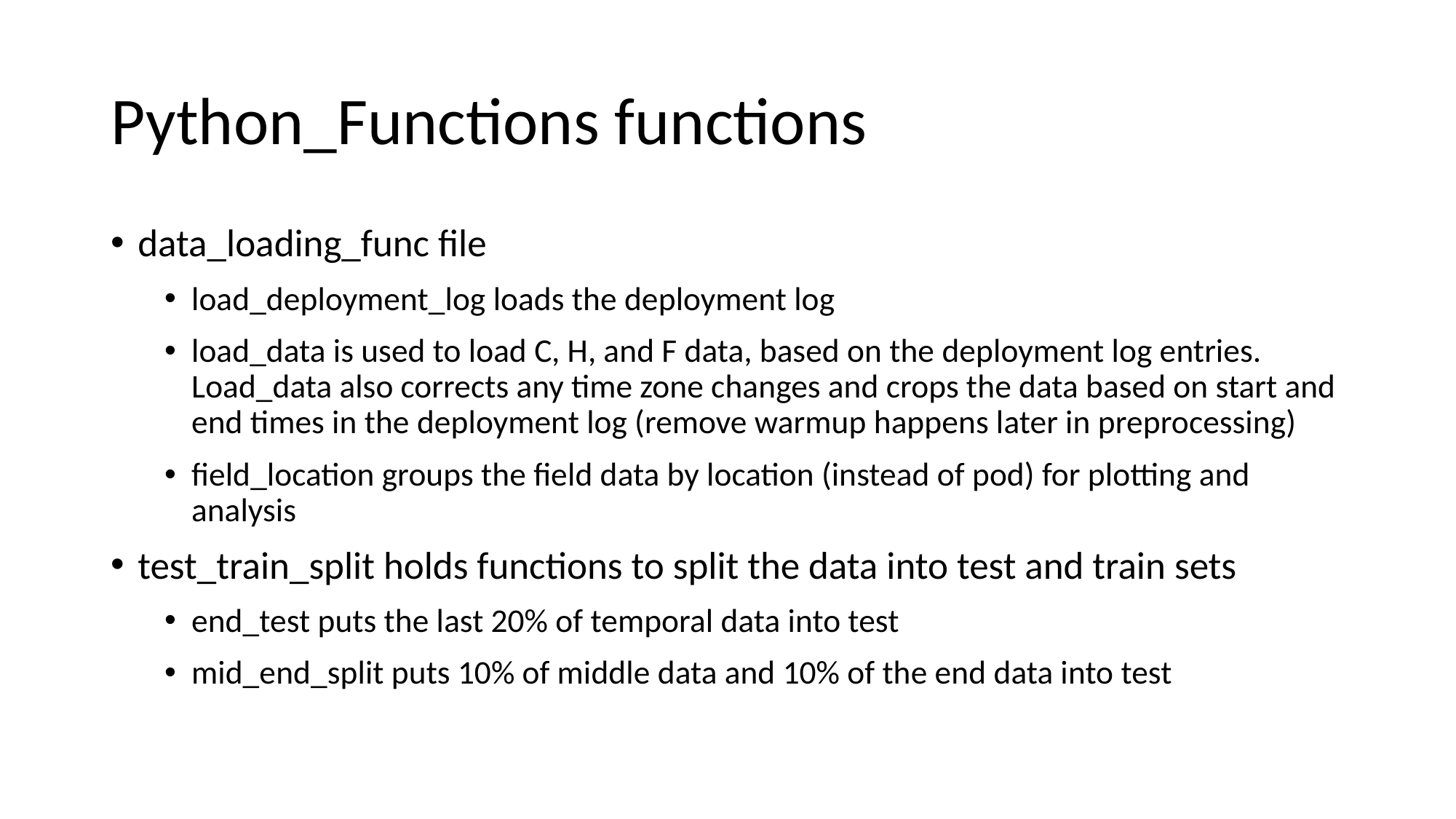

# Python_Functions functions
data_loading_func file
load_deployment_log loads the deployment log
load_data is used to load C, H, and F data, based on the deployment log entries. Load_data also corrects any time zone changes and crops the data based on start and end times in the deployment log (remove warmup happens later in preprocessing)
field_location groups the field data by location (instead of pod) for plotting and analysis
test_train_split holds functions to split the data into test and train sets
end_test puts the last 20% of temporal data into test
mid_end_split puts 10% of middle data and 10% of the end data into test